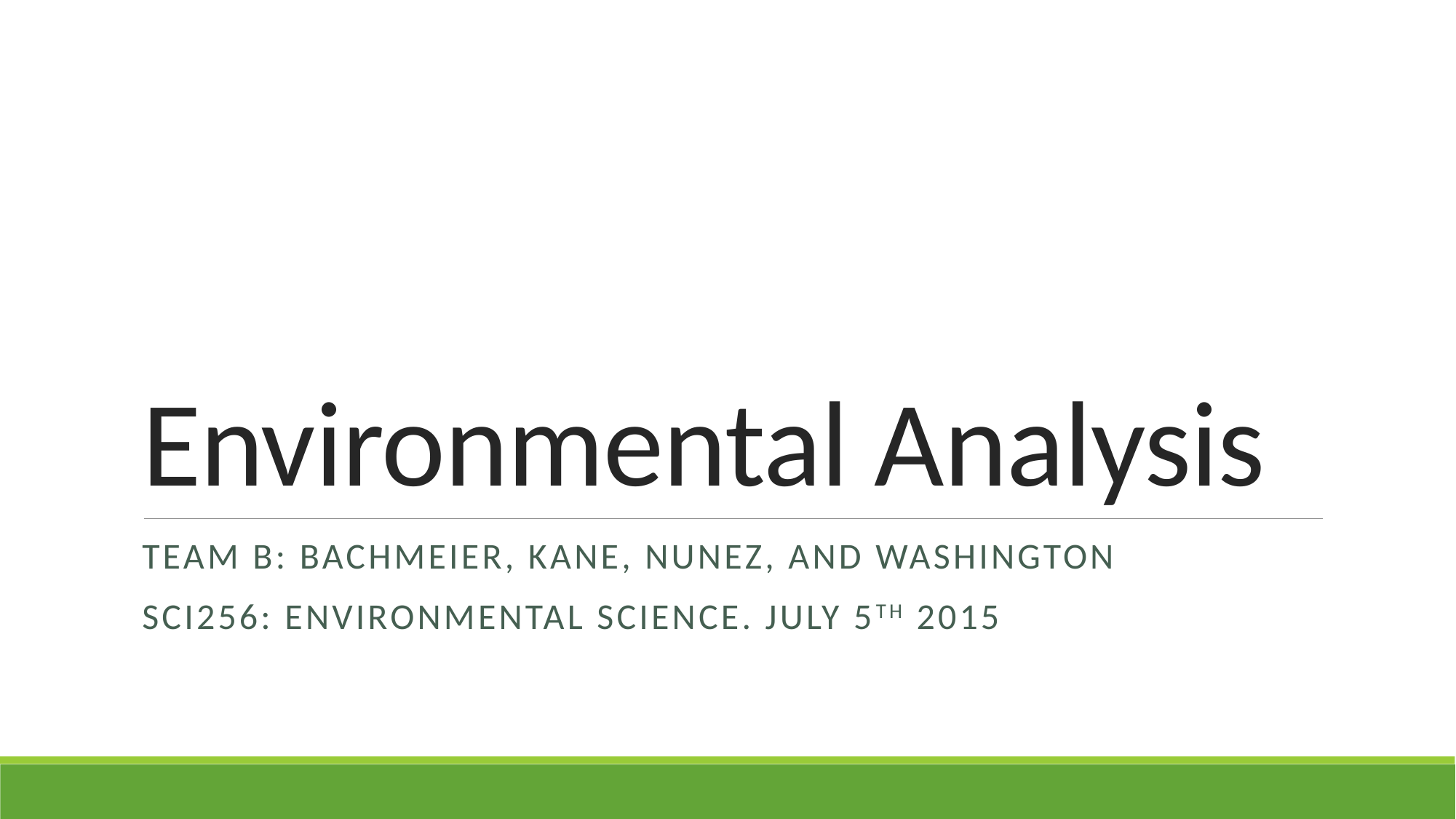

# Environmental Analysis
Team B: Bachmeier, Kane, Nunez, and Washington
SCI256: Environmental Science. July 5th 2015